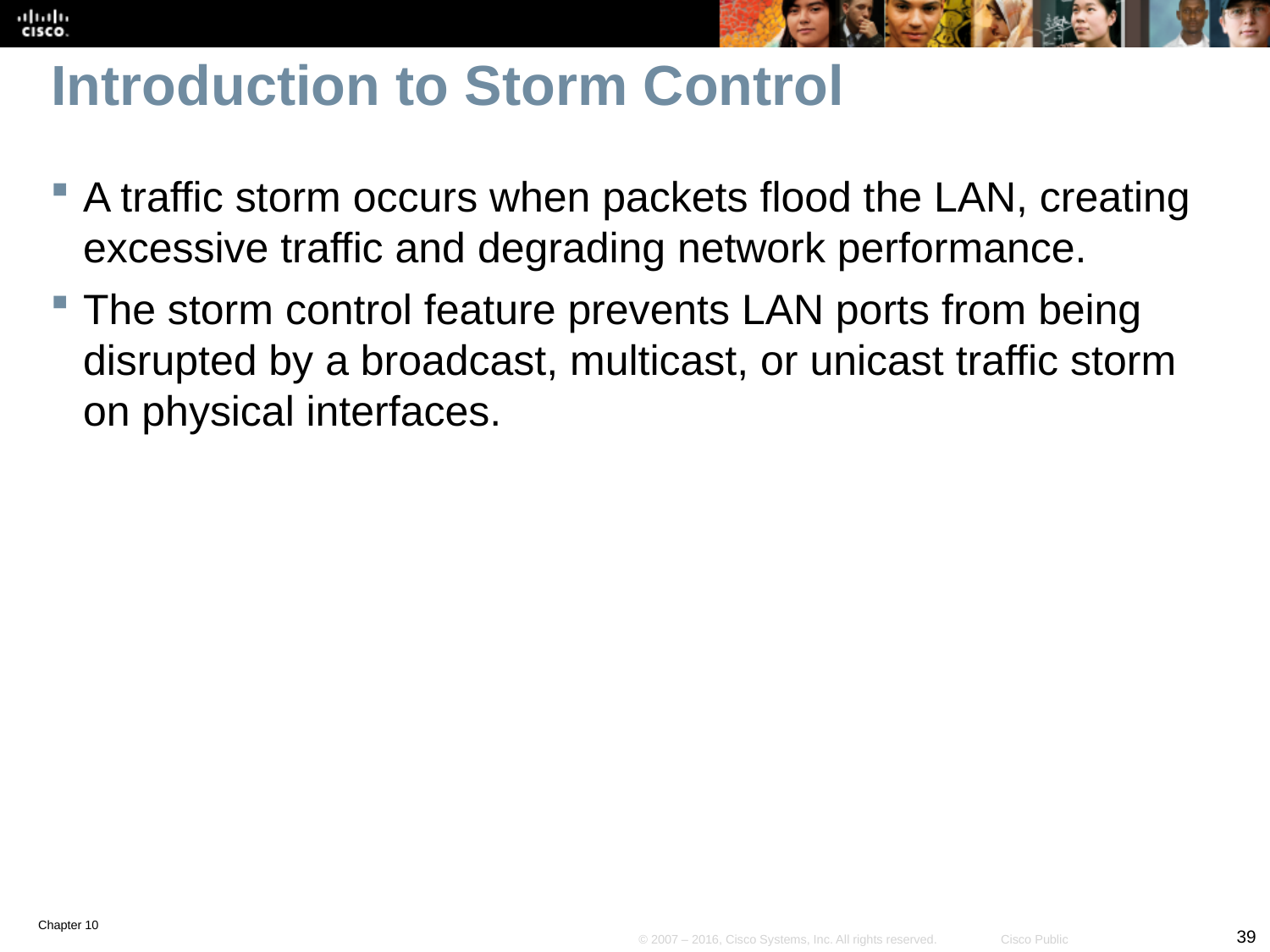

# Introduction to Storm Control
A traffic storm occurs when packets flood the LAN, creating excessive traffic and degrading network performance.
The storm control feature prevents LAN ports from being disrupted by a broadcast, multicast, or unicast traffic storm on physical interfaces.